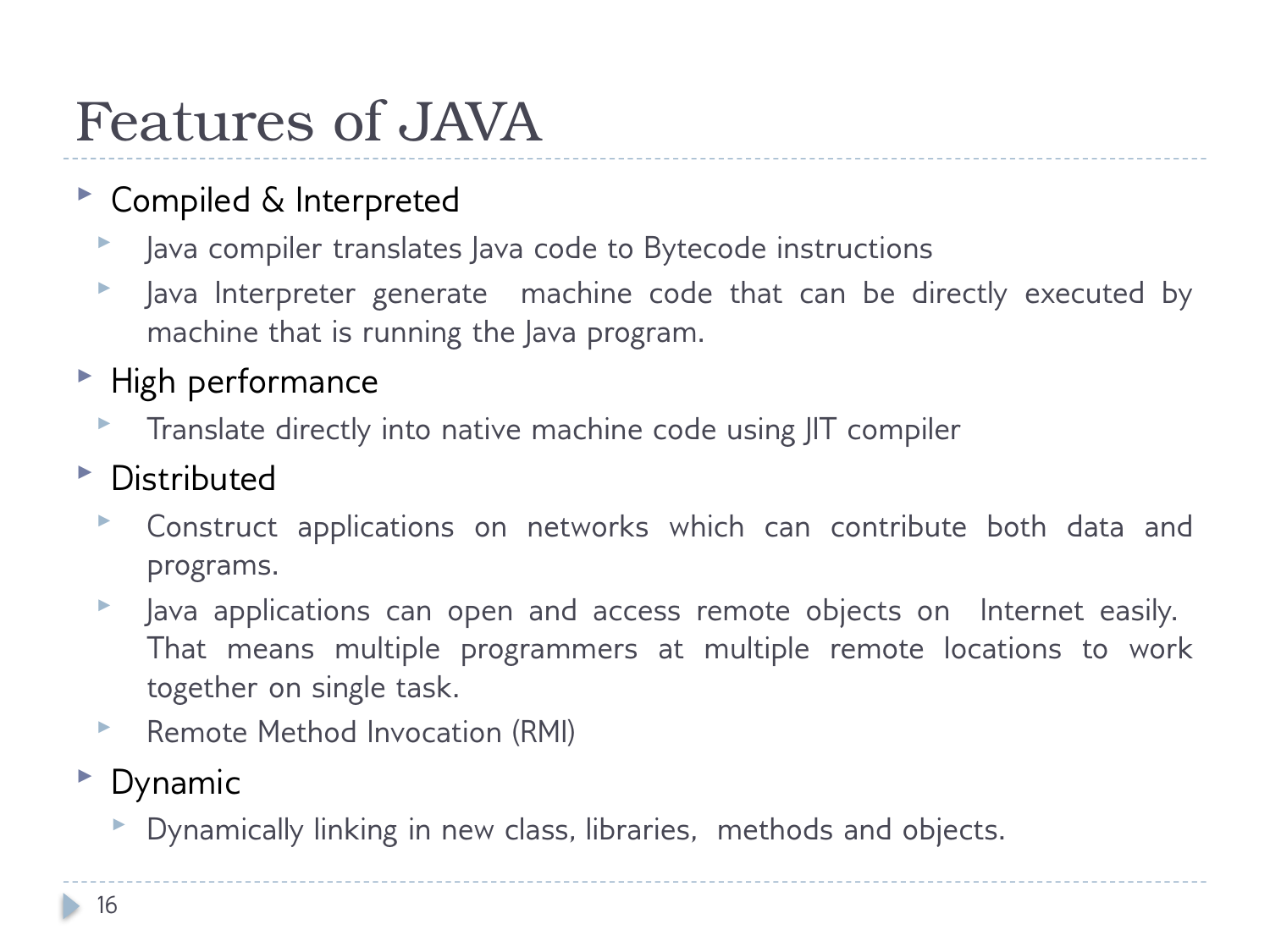

# Features of JAVA
Compiled & Interpreted
Java compiler translates Java code to Bytecode instructions
Java Interpreter generate  machine code that can be directly executed by machine that is running the Java program.
High performance
Translate directly into native machine code using JIT compiler
Distributed
Construct applications on networks which can contribute both data and programs.
Java applications can open and access remote objects on  Internet easily.  That means multiple programmers at multiple remote locations to work together on single task.
Remote Method Invocation (RMI)
Dynamic
Dynamically linking in new class, libraries,  methods and objects.

16